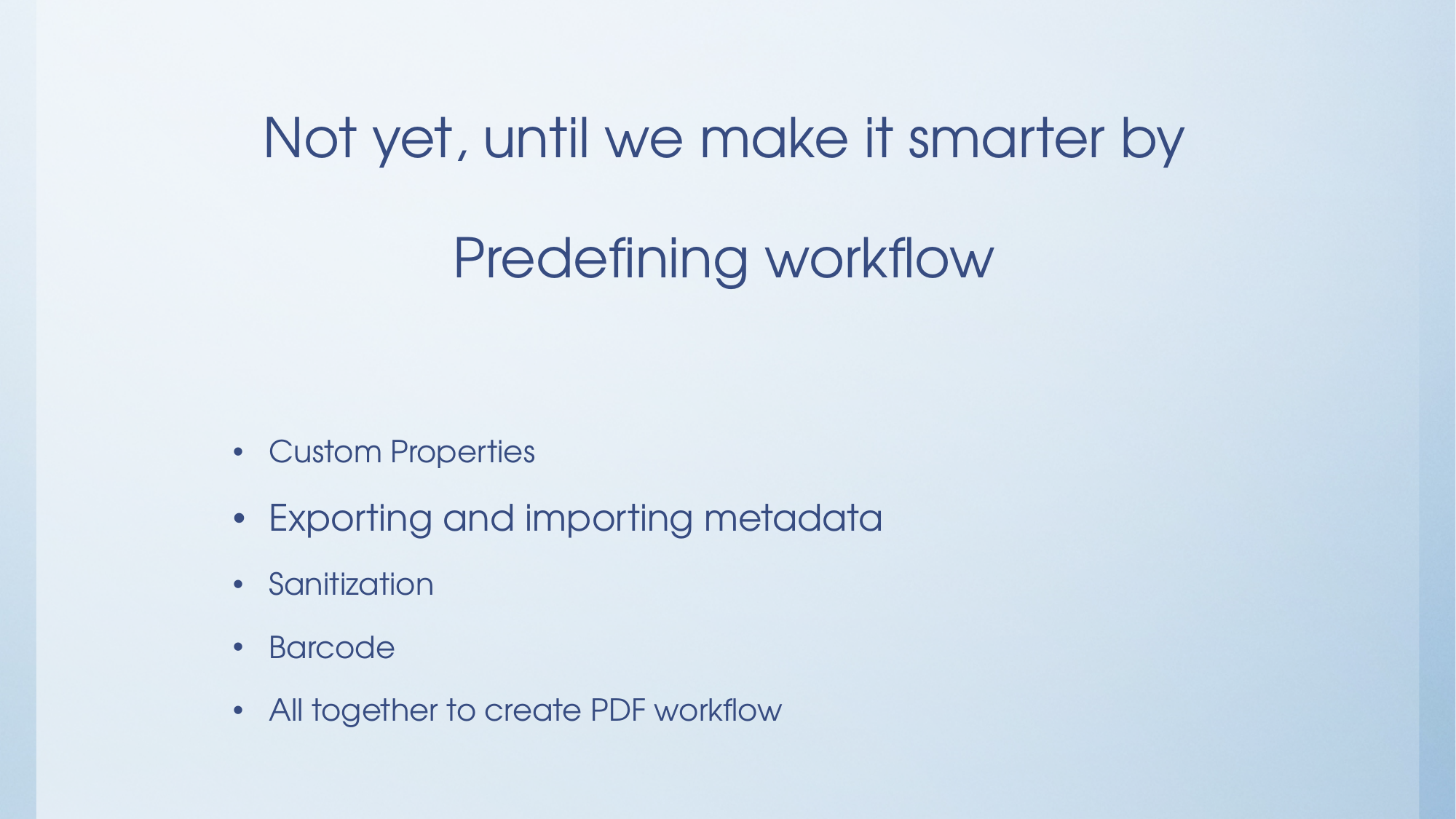

# Not yet, until we make it smarter by
Predefining workflow
Custom Properties
Exporting and importing metadata
Sanitization
Barcode
All together to create PDF workflow